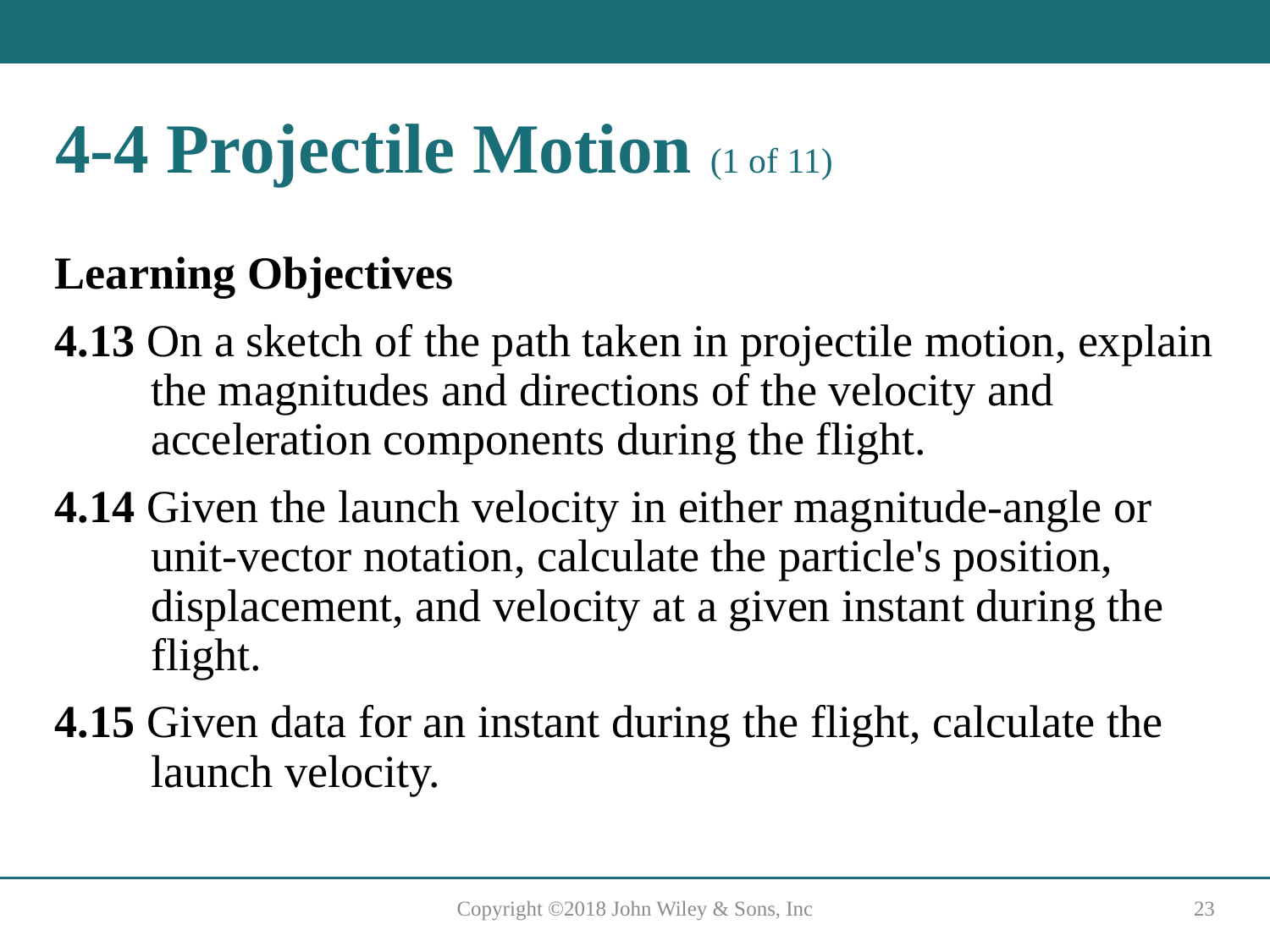

# 4-4 Projectile Motion (1 of 11)
Learning Objectives
4.13 On a sketch of the path taken in projectile motion, explain the magnitudes and directions of the velocity and acceleration components during the flight.
4.14 Given the launch velocity in either magnitude-angle or unit-vector notation, calculate the particle's position, displacement, and velocity at a given instant during the flight.
4.15 Given data for an instant during the flight, calculate the launch velocity.
Copyright ©2018 John Wiley & Sons, Inc
23